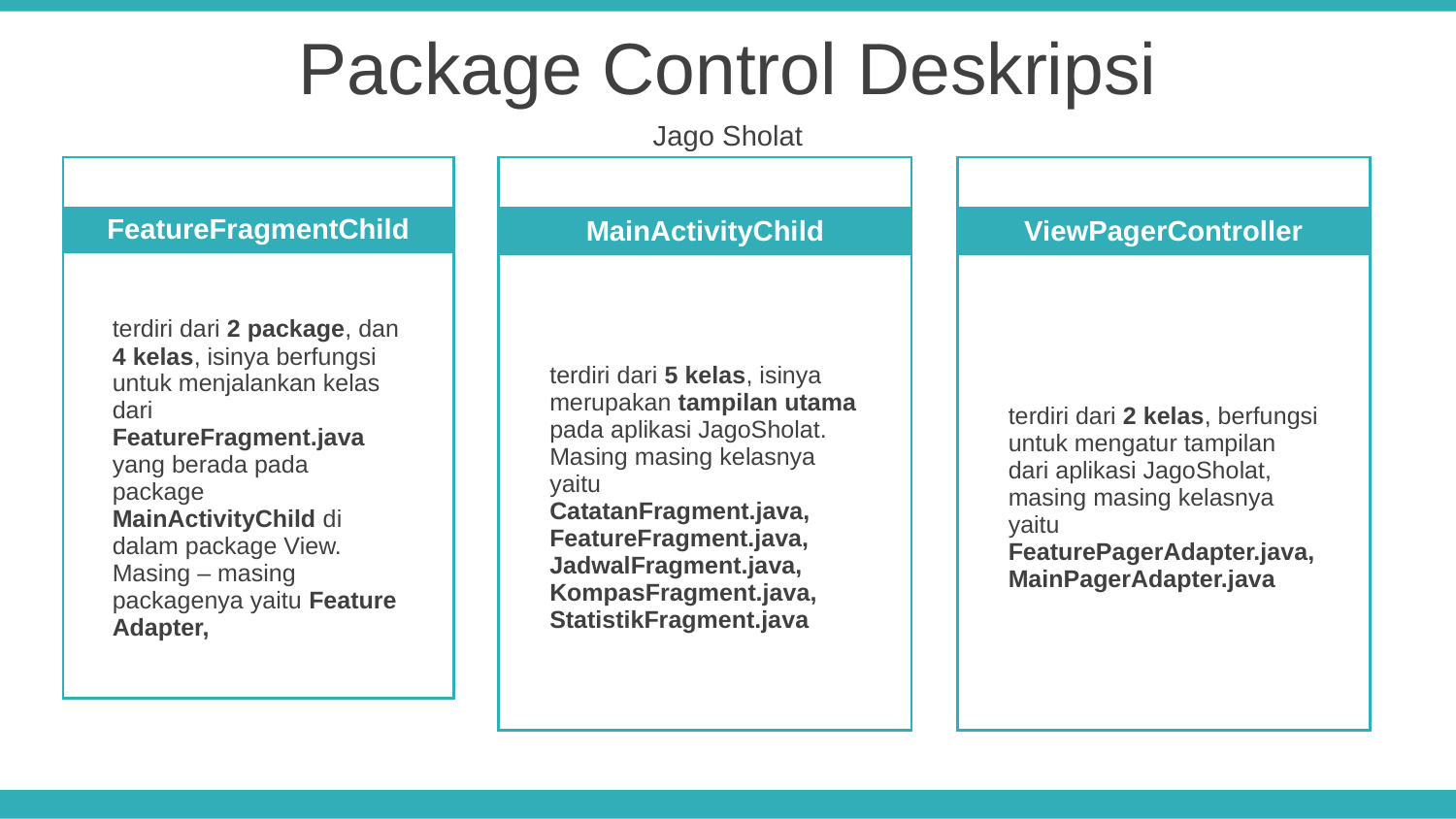

Package Control Deskripsi
Jago Sholat
|  |  |  |
| --- | --- | --- |
| FeatureFragmentChild |  |  |
|  |  |  |
|  | terdiri dari 2 package, dan 4 kelas, isinya berfungsi untuk menjalankan kelas dari FeatureFragment.java yang berada pada package MainActivityChild di dalam package View. Masing – masing packagenya yaitu Feature Adapter, |  |
|  |  |  |
|  |  |  |
|  |  |  |
|  |  |  |
| --- | --- | --- |
| MainActivityChild |  |  |
|  |  |  |
|  | terdiri dari 5 kelas, isinya merupakan tampilan utama pada aplikasi JagoSholat. Masing masing kelasnya yaitu CatatanFragment.java, FeatureFragment.java, JadwalFragment.java, KompasFragment.java, StatistikFragment.java |  |
|  |  |  |
|  |  |  |
|  |  |  |
|  |  |  |
| --- | --- | --- |
| ViewPagerController |  |  |
|  |  |  |
|  | terdiri dari 2 kelas, berfungsi untuk mengatur tampilan dari aplikasi JagoSholat, masing masing kelasnya yaitu FeaturePagerAdapter.java, MainPagerAdapter.java |  |
|  |  |  |
|  |  |  |
|  |  |  |